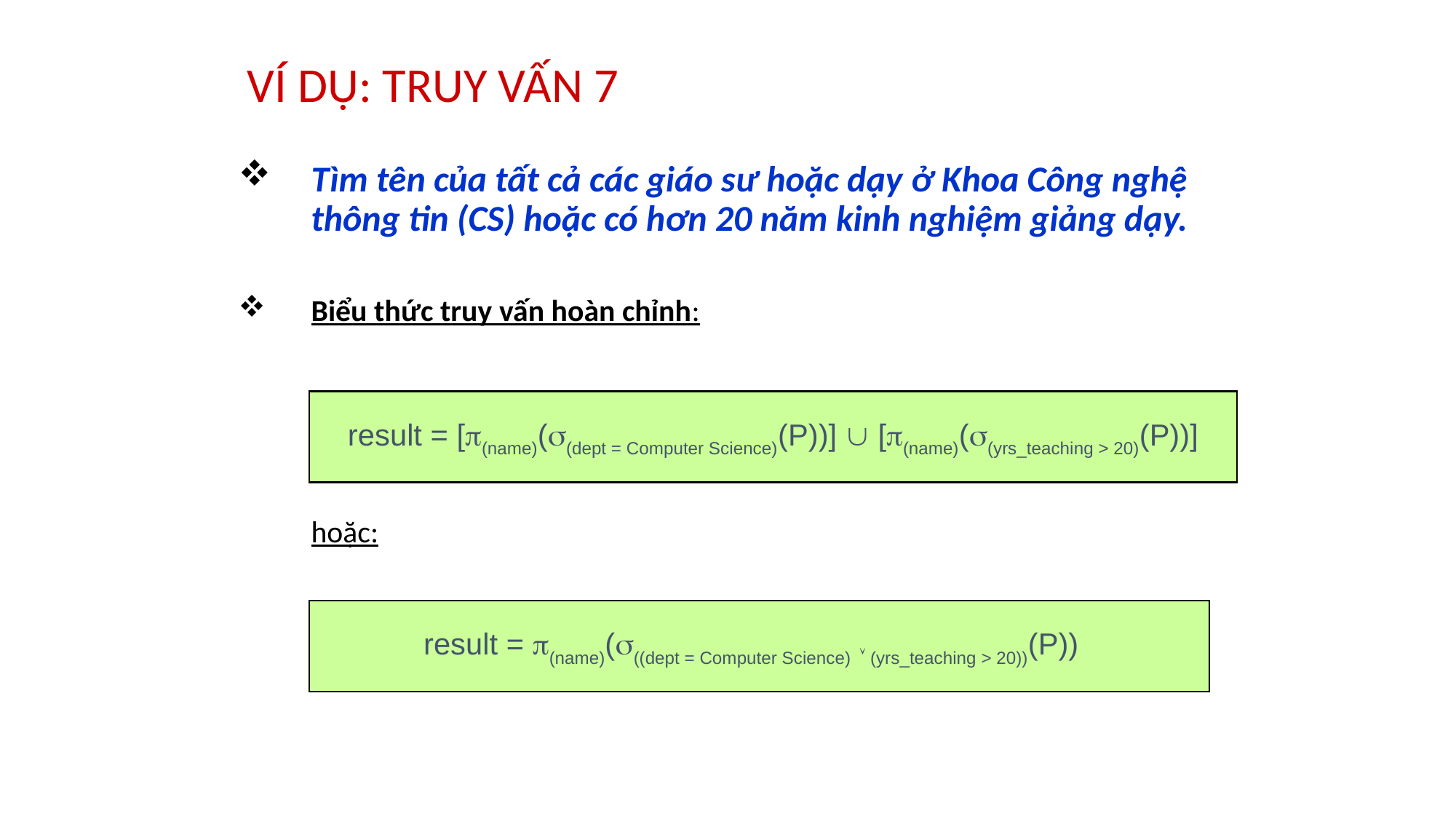

# VÍ DỤ: TRUY VẤN 7
Tìm tên của tất cả các giáo sư hoặc dạy ở Khoa Công nghệ thông tin (CS) hoặc có hơn 20 năm kinh nghiệm giảng dạy.

Biểu thức truy vấn hoàn chỉnh:

	hoặc:

result = [π(name)(σ(dept = Computer Science)(P))] ∪ [π(name)(σ(yrs_teaching > 20)(P))]
result = π(name)(σ((dept = Computer Science) ∨ (yrs_teaching > 20))(P))